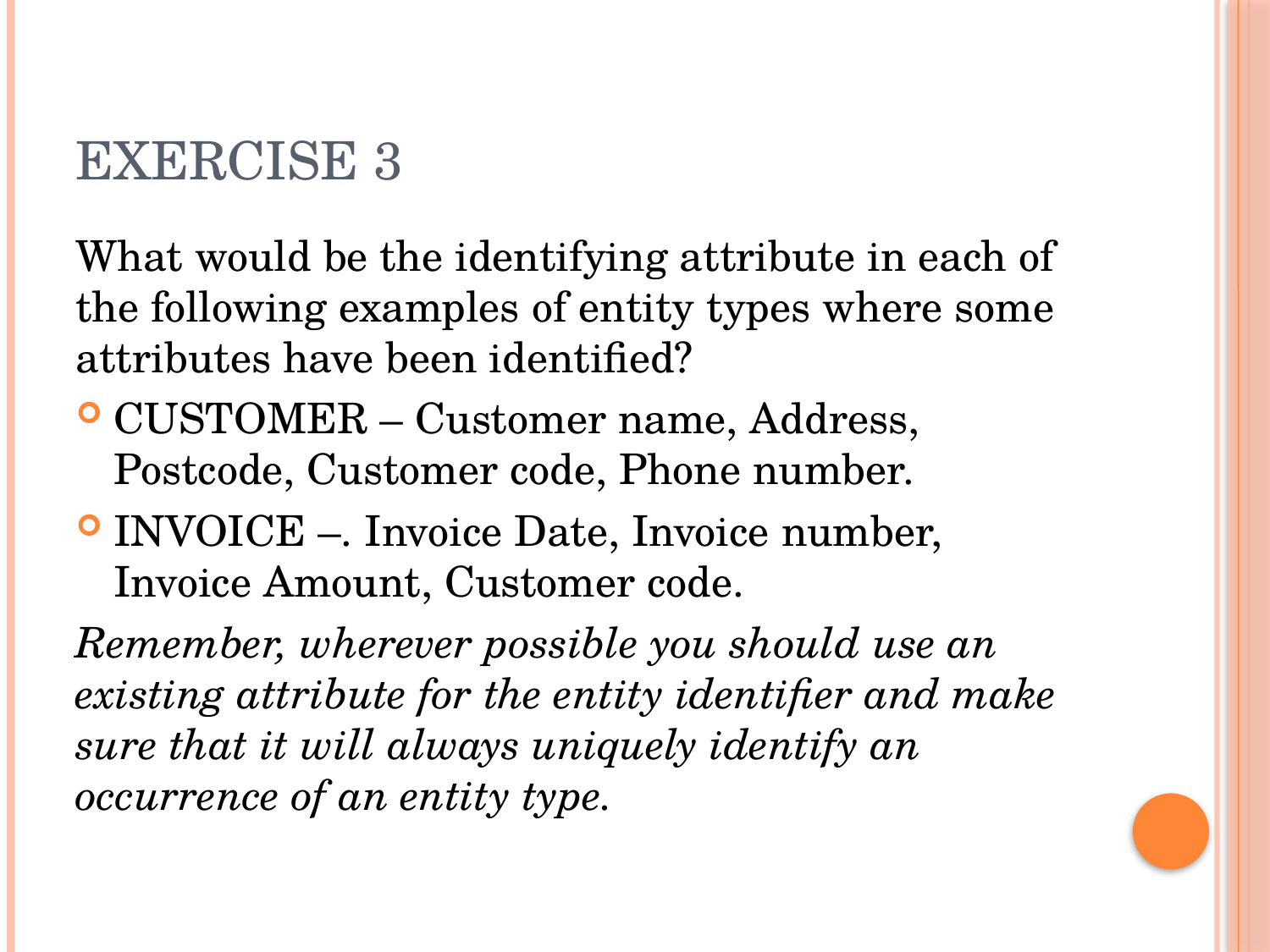

# Exercise 3
What would be the identifying attribute in each of the following examples of entity types where some attributes have been identified?
CUSTOMER – Customer name, Address, Postcode, Customer code, Phone number.
INVOICE –. Invoice Date, Invoice number, Invoice Amount, Customer code.
Remember, wherever possible you should use an existing attribute for the entity identifier and make sure that it will always uniquely identify an occurrence of an entity type.